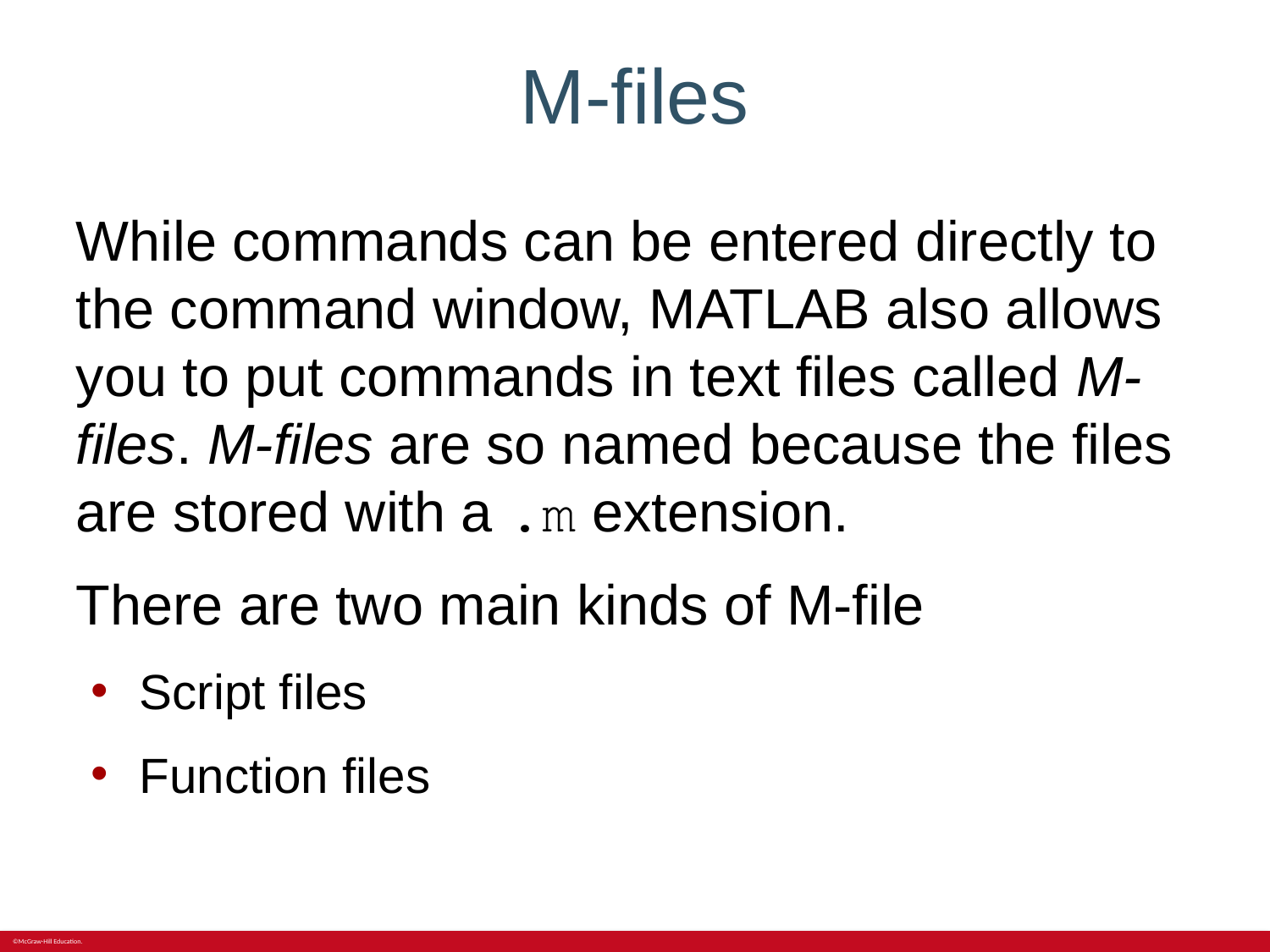

# M-files
While commands can be entered directly to the command window, MATLAB also allows you to put commands in text files called M-files. M-files are so named because the files are stored with a .m extension.
There are two main kinds of M-file
Script files
Function files